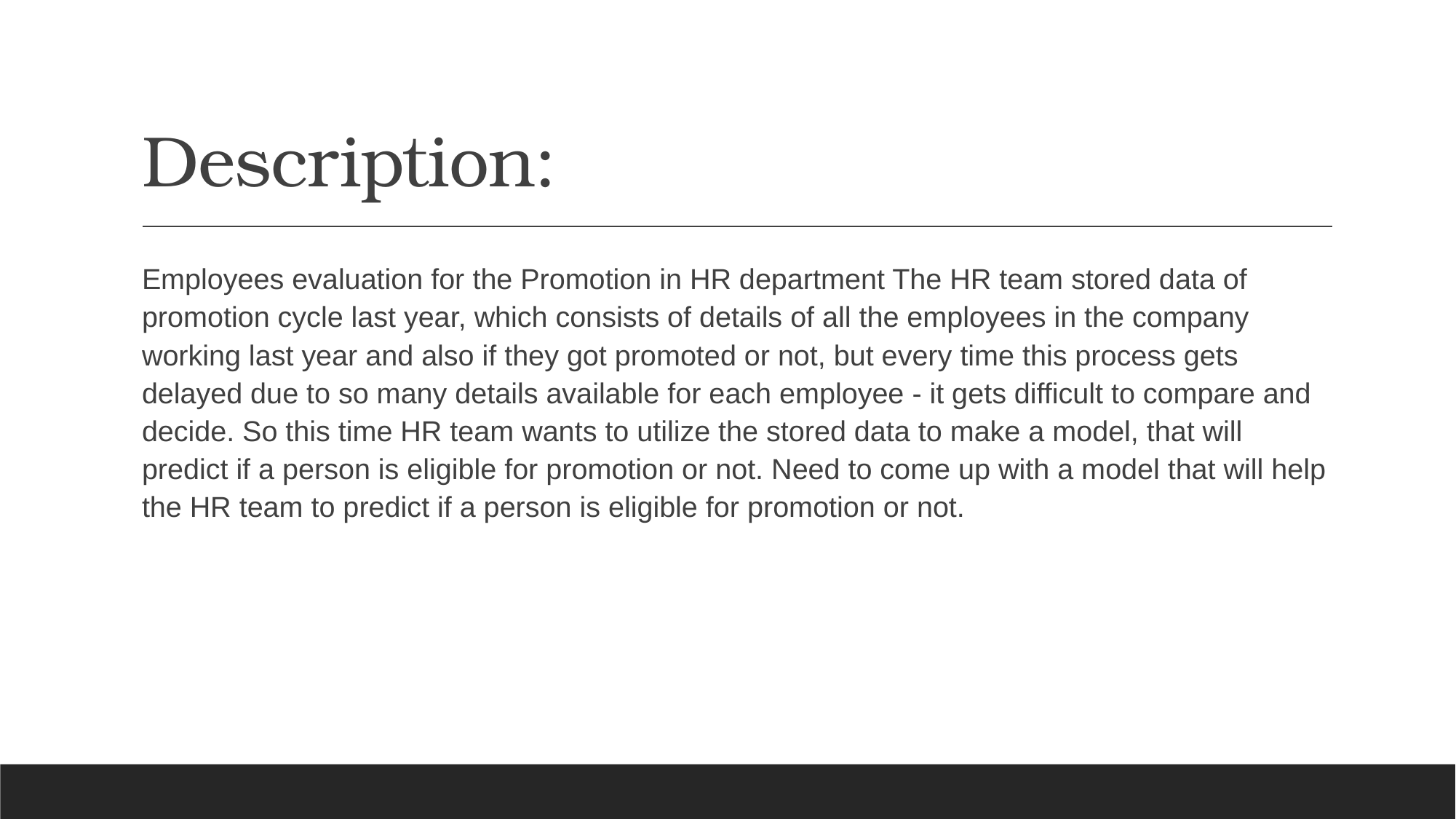

# Description:
Employees evaluation for the Promotion in HR department The HR team stored data of promotion cycle last year, which consists of details of all the employees in the company working last year and also if they got promoted or not, but every time this process gets delayed due to so many details available for each employee - it gets difficult to compare and decide. So this time HR team wants to utilize the stored data to make a model, that will predict if a person is eligible for promotion or not. Need to come up with a model that will help the HR team to predict if a person is eligible for promotion or not.